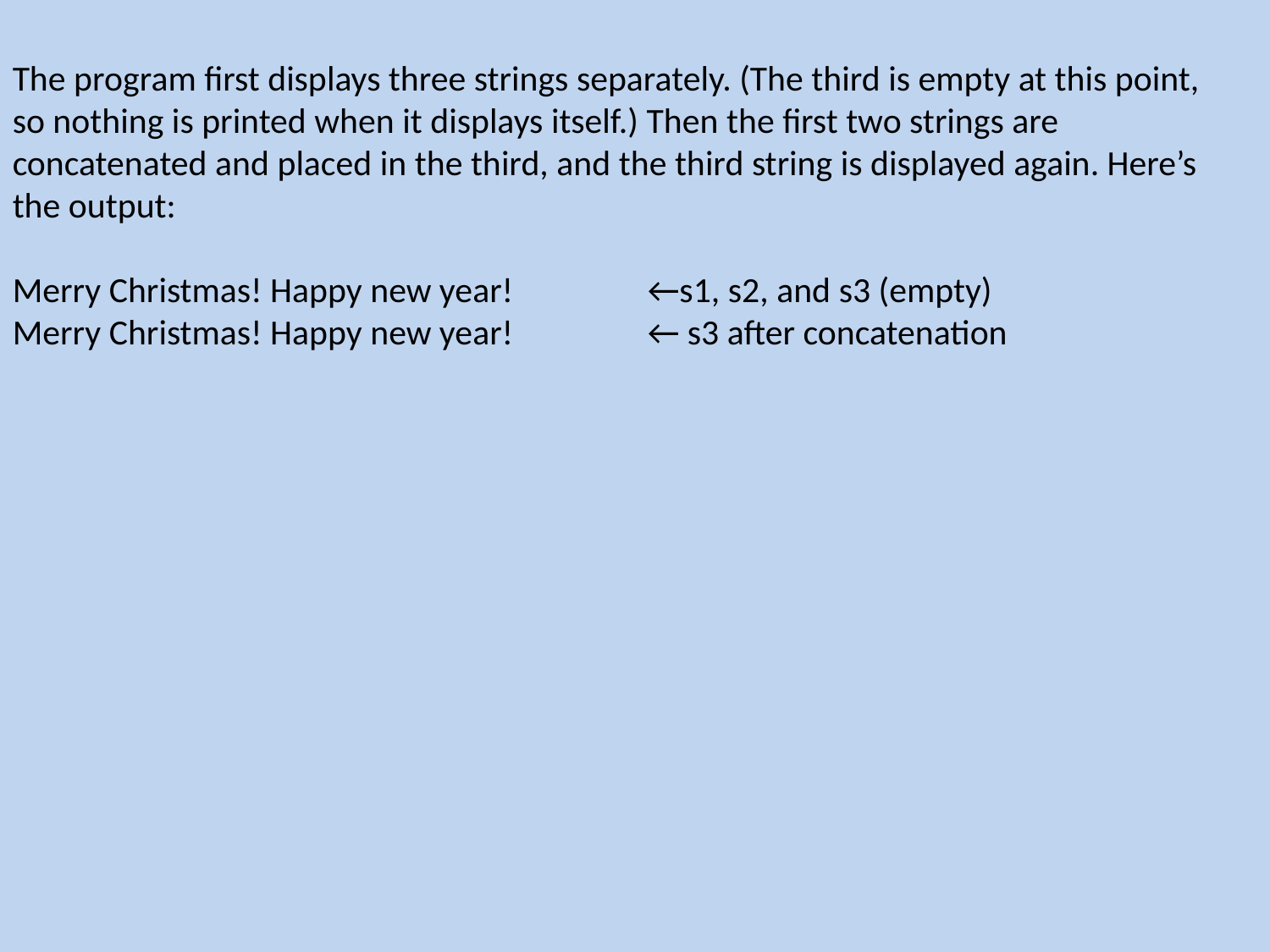

The program first displays three strings separately. (The third is empty at this point, so nothing is printed when it displays itself.) Then the first two strings are concatenated and placed in the third, and the third string is displayed again. Here’s the output:

Merry Christmas! Happy new year! 	←s1, s2, and s3 (empty)
Merry Christmas! Happy new year! 	← s3 after concatenation